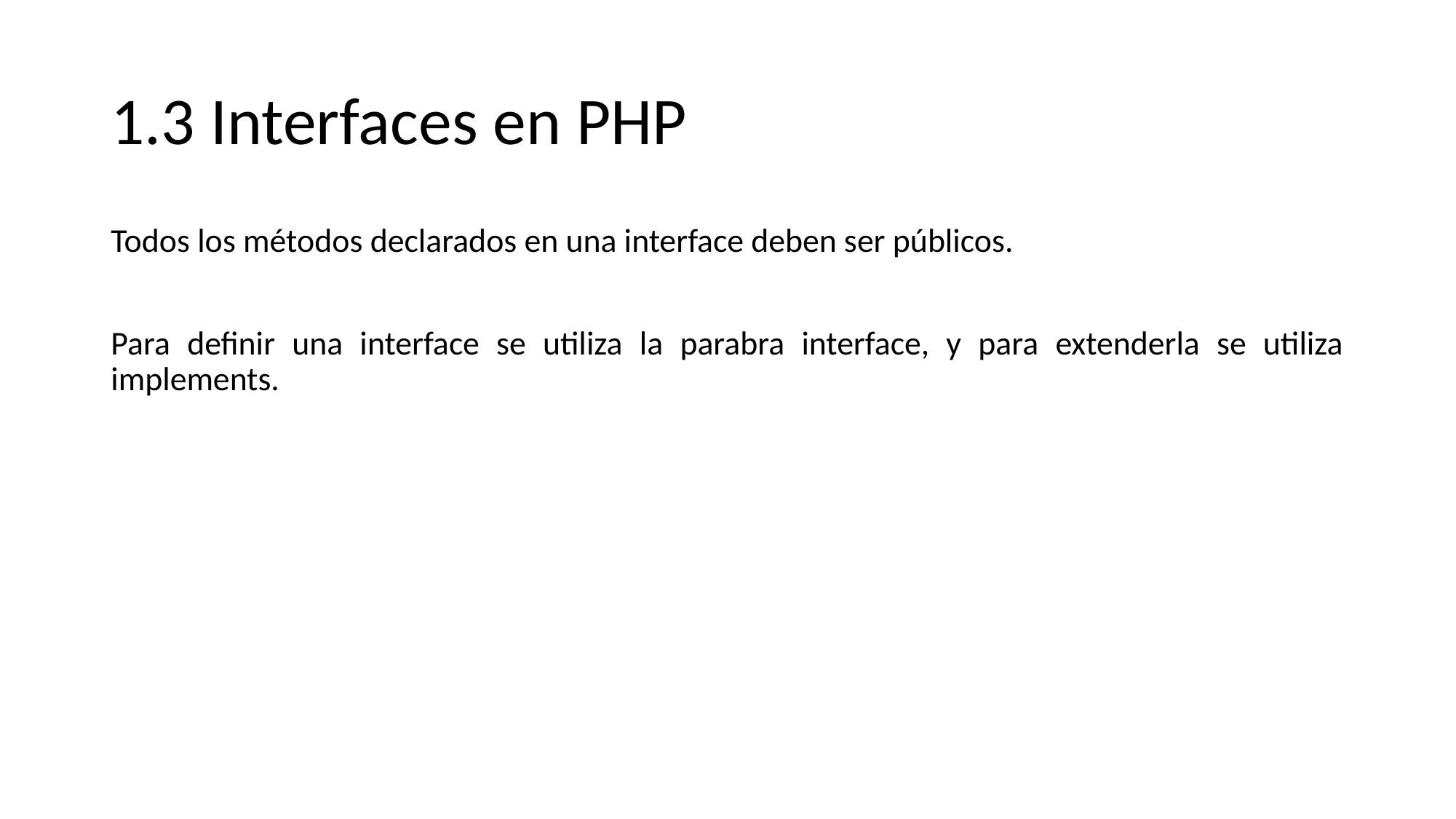

# 1.3 Interfaces en PHP
Todos los métodos declarados en una interface deben ser públicos.

Para definir una interface se utiliza la parabra interface, y para extenderla se utiliza implements.